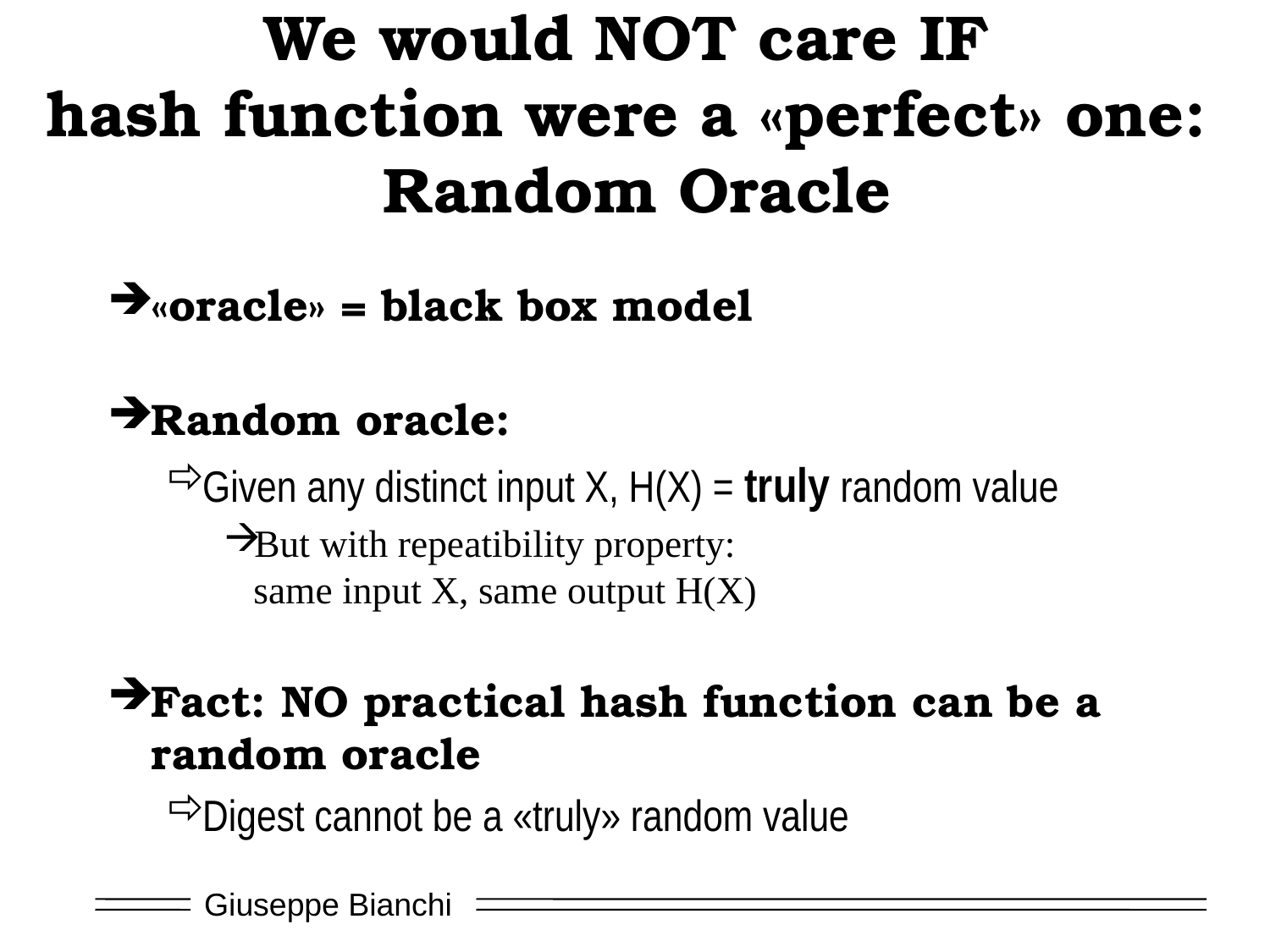

# We would NOT care IF hash function were a «perfect» one: Random Oracle
«oracle» = black box model

Random oracle:
Given any distinct input X, H(X) = truly random value
But with repeatibility property:
same input X, same output H(X)

Fact: NO practical hash function can be a random oracle
Digest cannot be a «truly» random value